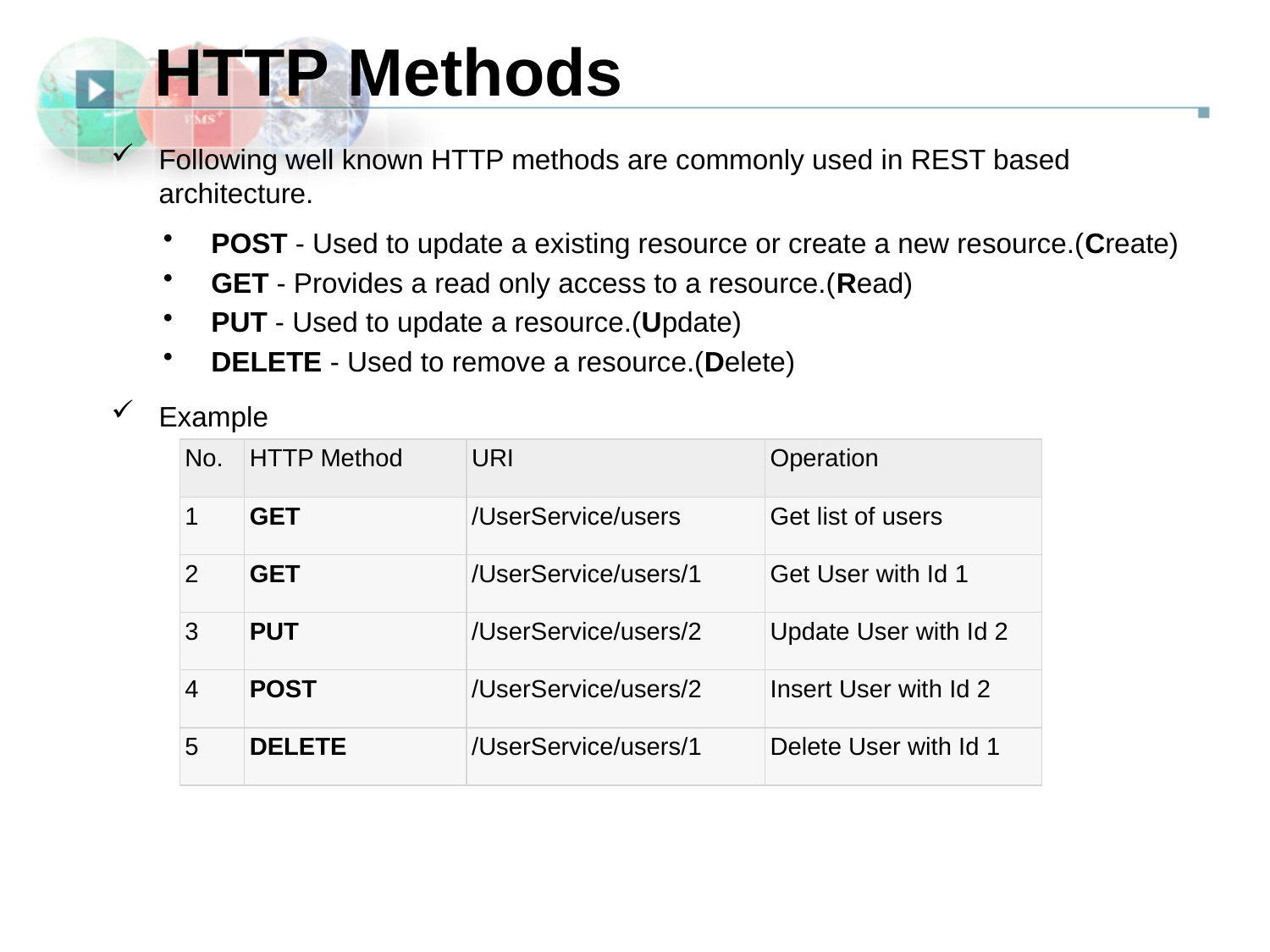

HTTP Methods

Following well known HTTP methods are commonly used in REST based architecture.
POST - Used to update a existing resource or create a new resource.(Create)
GET - Provides a read only access to a resource.(Read)
PUT - Used to update a resource.(Update)
DELETE - Used to remove a resource.(Delete)
Example

| No. | HTTP Method | URI | Operation |
| --- | --- | --- | --- |
| 1 | GET | /UserService/users | Get list of users |
| 2 | GET | /UserService/users/1 | Get User with Id 1 |
| 3 | PUT | /UserService/users/2 | Update User with Id 2 |
| 4 | POST | /UserService/users/2 | Insert User with Id 2 |
| 5 | DELETE | /UserService/users/1 | Delete User with Id 1 |